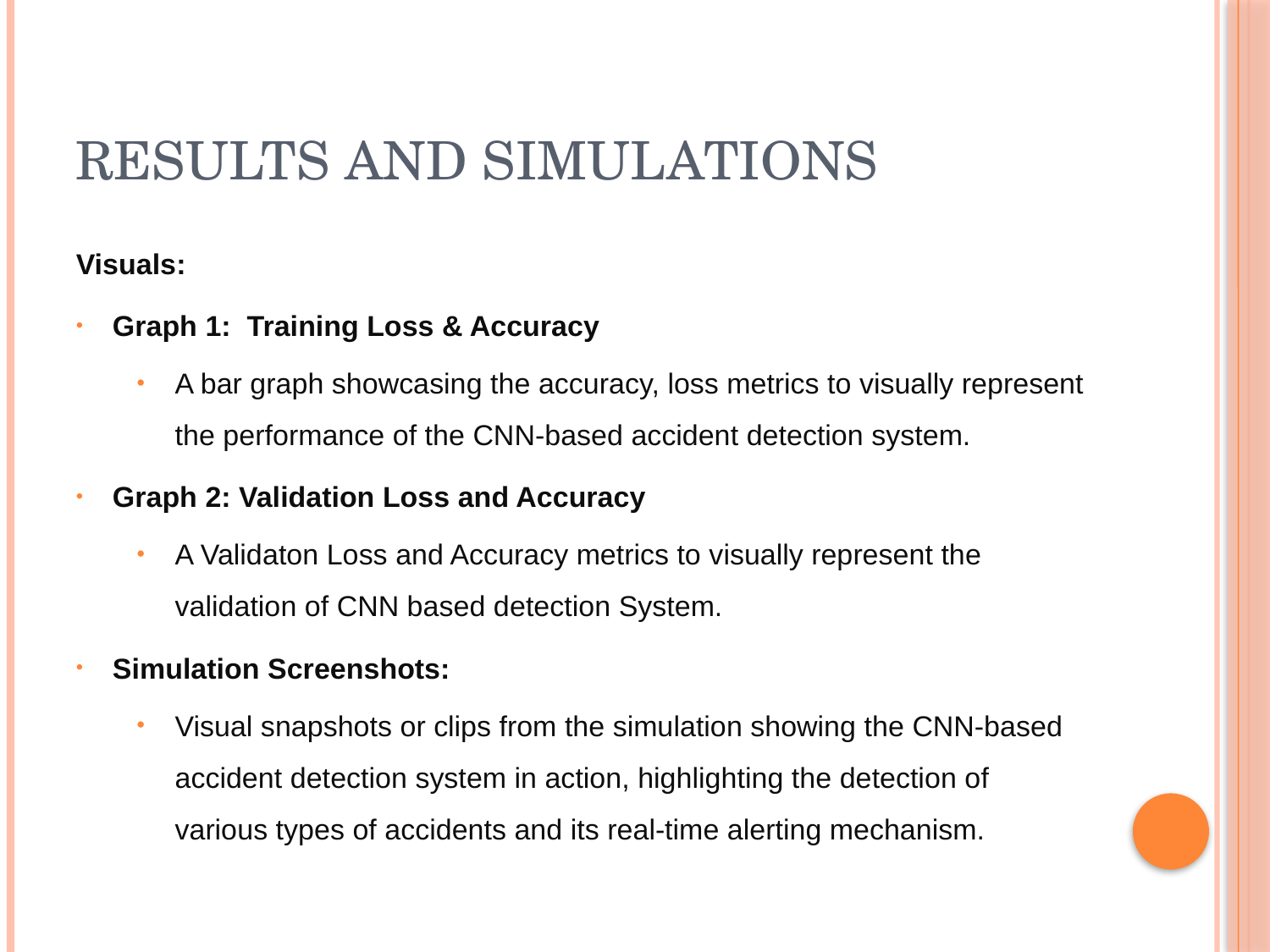

# RESULTS AND SIMULATIONS
Visuals:
Graph 1:  Training Loss & Accuracy
A bar graph showcasing the accuracy, loss metrics to visually represent the performance of the CNN-based accident detection system.
Graph 2: Validation Loss and Accuracy
A Validaton Loss and Accuracy metrics to visually represent the validation of CNN based detection System.
Simulation Screenshots:
Visual snapshots or clips from the simulation showing the CNN-based accident detection system in action, highlighting the detection of various types of accidents and its real-time alerting mechanism.